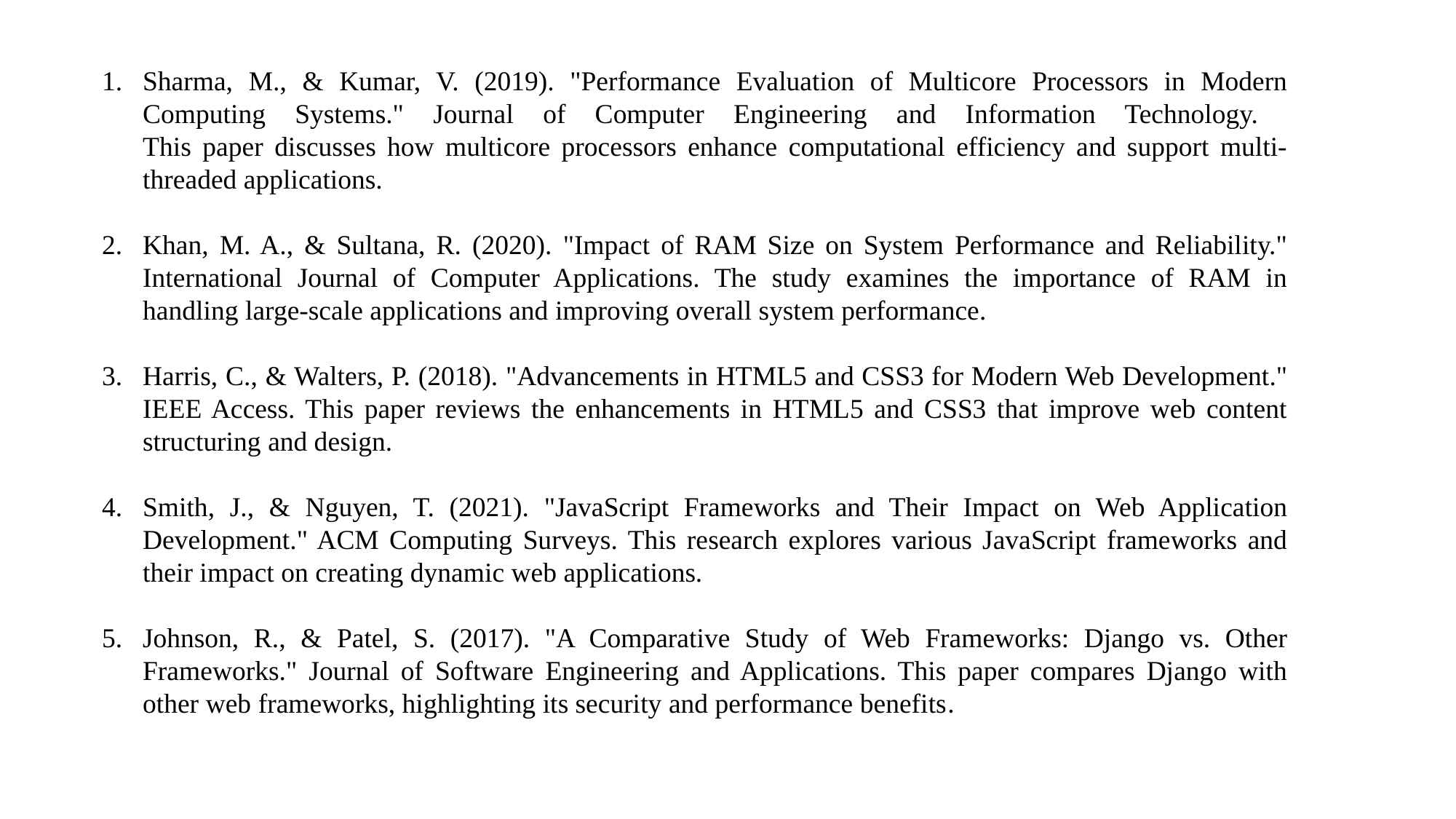

Sharma, M., & Kumar, V. (2019). "Performance Evaluation of Multicore Processors in Modern Computing Systems." Journal of Computer Engineering and Information Technology.
This paper discusses how multicore processors enhance computational efficiency and support multi-threaded applications.

Khan, M. A., & Sultana, R. (2020). "Impact of RAM Size on System Performance and Reliability." International Journal of Computer Applications. The study examines the importance of RAM in handling large-scale applications and improving overall system performance.

Harris, C., & Walters, P. (2018). "Advancements in HTML5 and CSS3 for Modern Web Development." IEEE Access. This paper reviews the enhancements in HTML5 and CSS3 that improve web content structuring and design.

Smith, J., & Nguyen, T. (2021). "JavaScript Frameworks and Their Impact on Web Application Development." ACM Computing Surveys. This research explores various JavaScript frameworks and their impact on creating dynamic web applications.

Johnson, R., & Patel, S. (2017). "A Comparative Study of Web Frameworks: Django vs. Other Frameworks." Journal of Software Engineering and Applications. This paper compares Django with other web frameworks, highlighting its security and performance benefits.